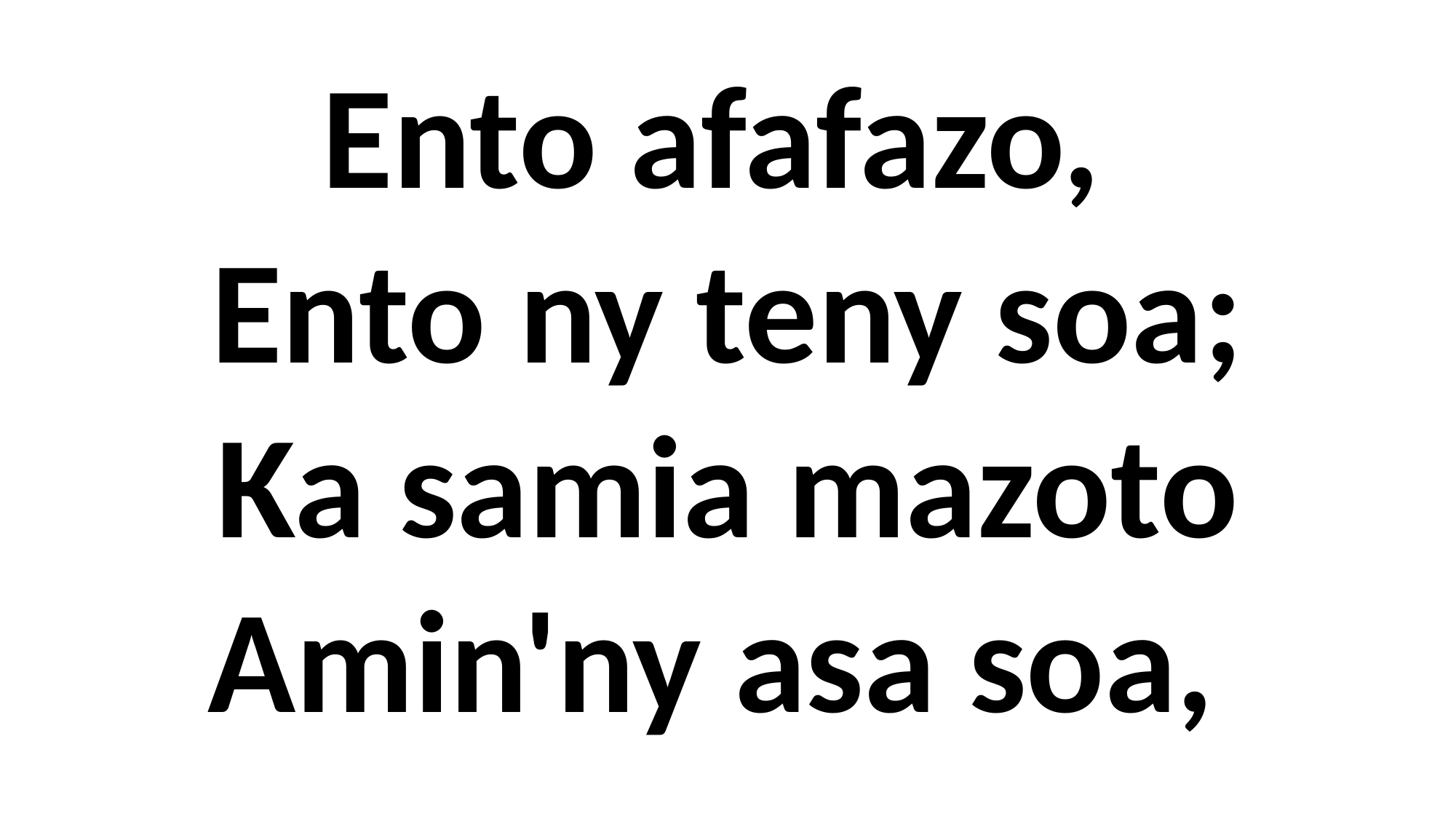

Ento afafazo,
Ento ny teny soa;
Ka samia mazoto
Amin'ny asa soa,